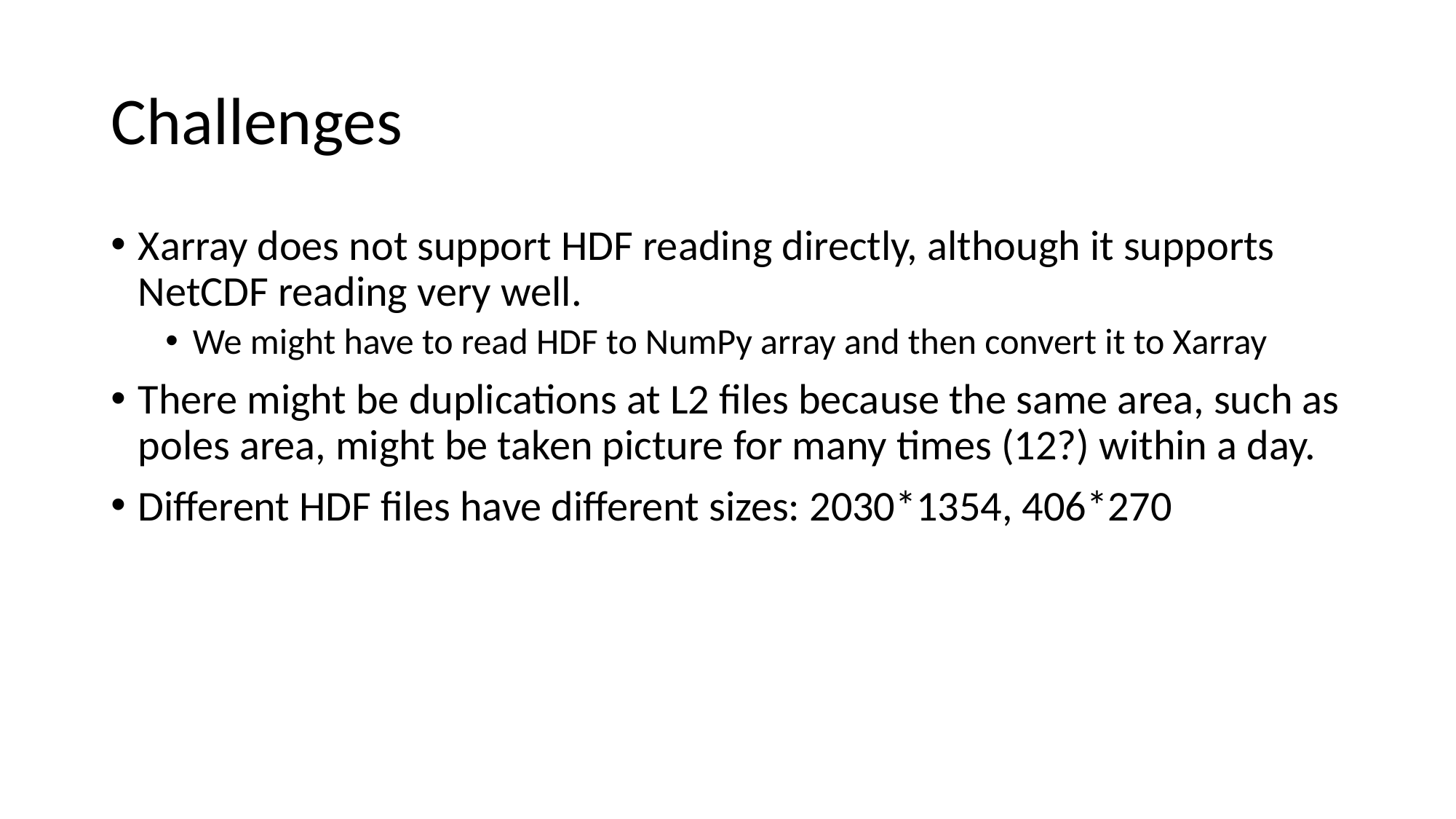

# Challenges
Xarray does not support HDF reading directly, although it supports NetCDF reading very well.
We might have to read HDF to NumPy array and then convert it to Xarray
There might be duplications at L2 files because the same area, such as poles area, might be taken picture for many times (12?) within a day.
Different HDF files have different sizes: 2030*1354, 406*270